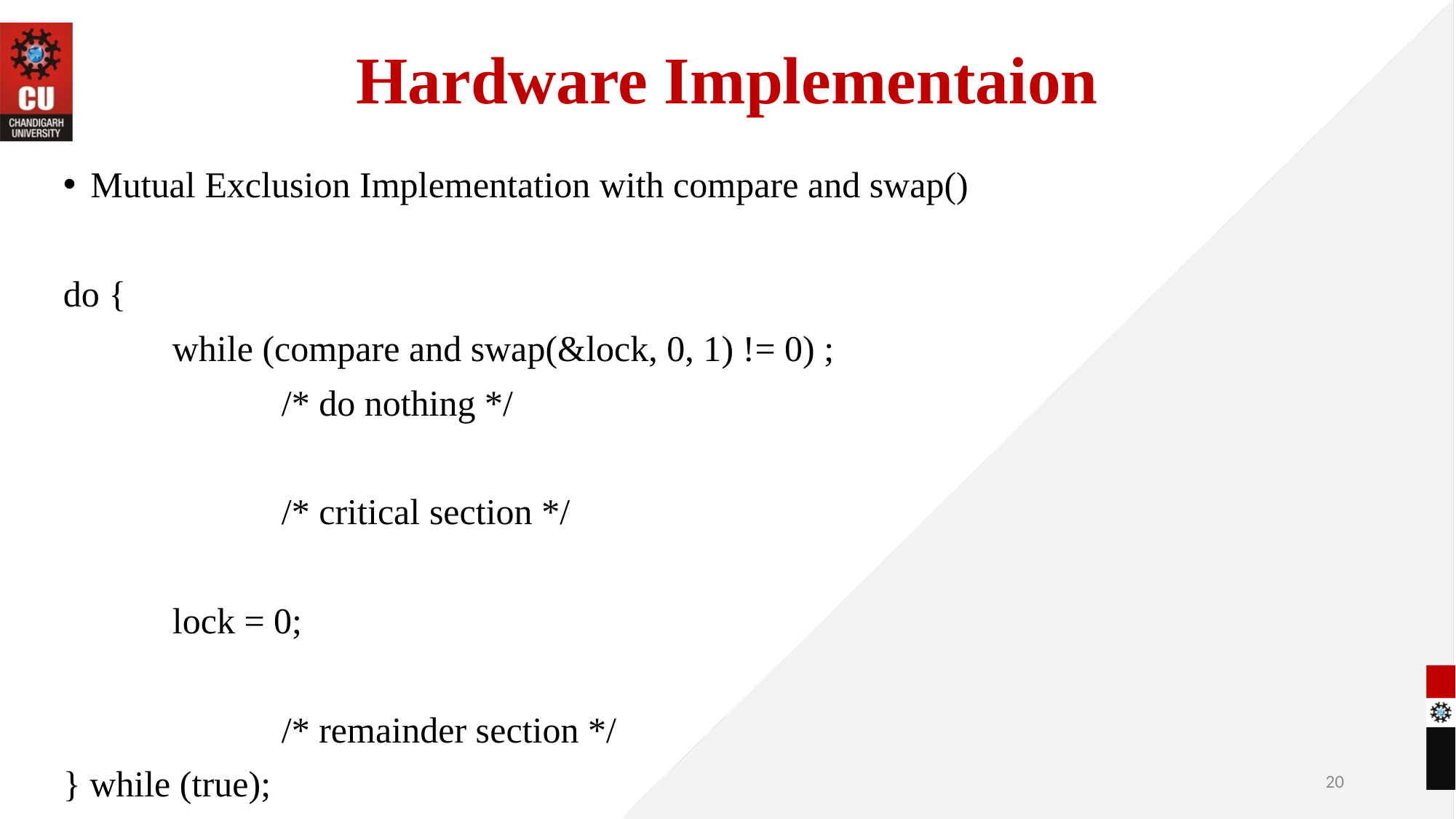

# Hardware Implementaion
Mutual Exclusion Implementation with compare and swap()

do {
	while (compare and swap(&lock, 0, 1) != 0) ;
		/* do nothing */

		/* critical section */

	lock = 0;

		/* remainder section */
} while (true);
20